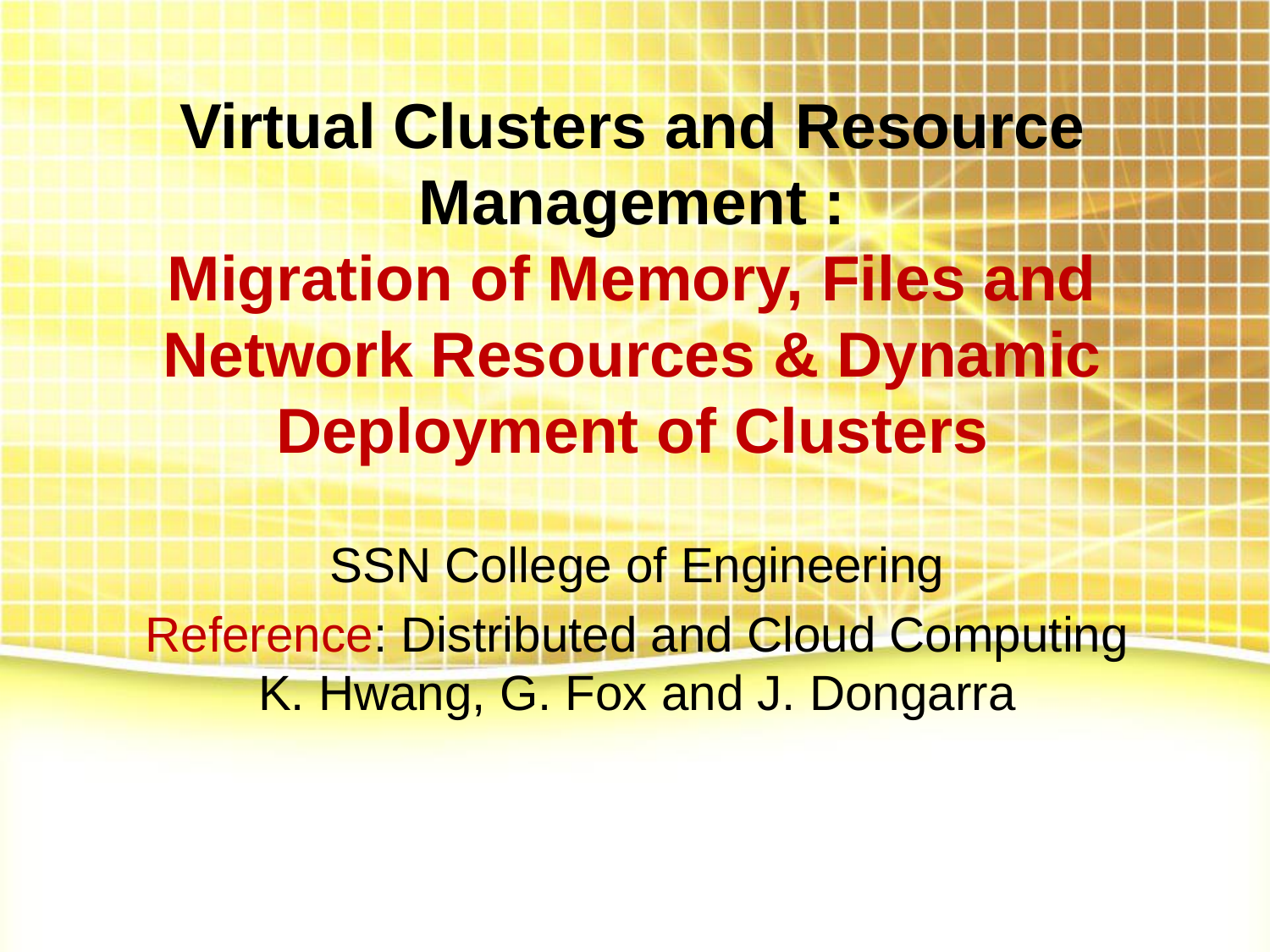

Virtual Clusters and Resource Management :
Migration of Memory, Files and Network Resources & Dynamic Deployment of Clusters
SSN College of Engineering
Reference: Distributed and Cloud Computing
K. Hwang, G. Fox and J. Dongarra